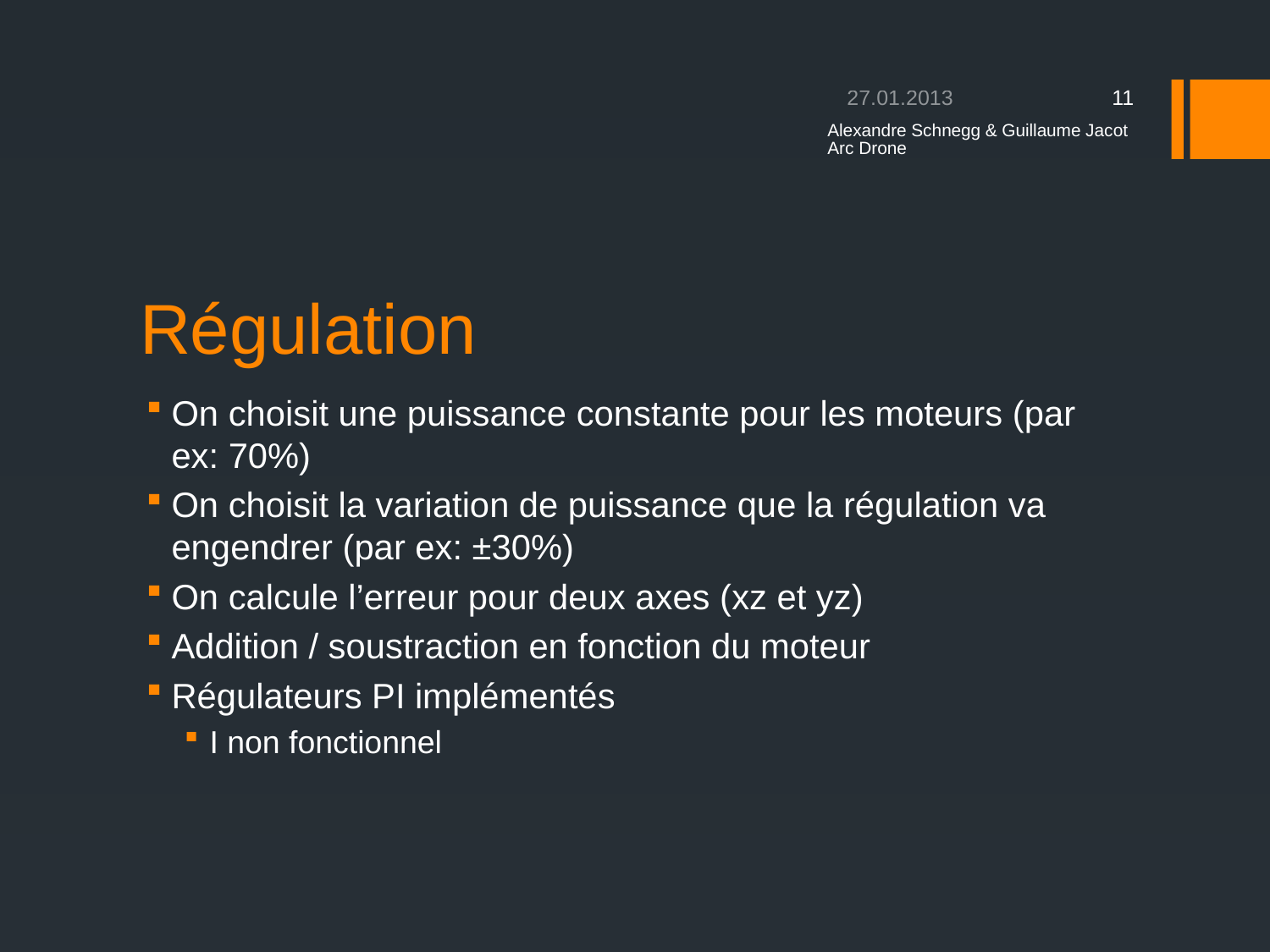

27.01.2013
11
Alexandre Schnegg & Guillaume Jacot Arc Drone
# Régulation
On choisit une puissance constante pour les moteurs (par ex: 70%)
On choisit la variation de puissance que la régulation va engendrer (par ex: ±30%)
On calcule l’erreur pour deux axes (xz et yz)
Addition / soustraction en fonction du moteur
Régulateurs PI implémentés
I non fonctionnel